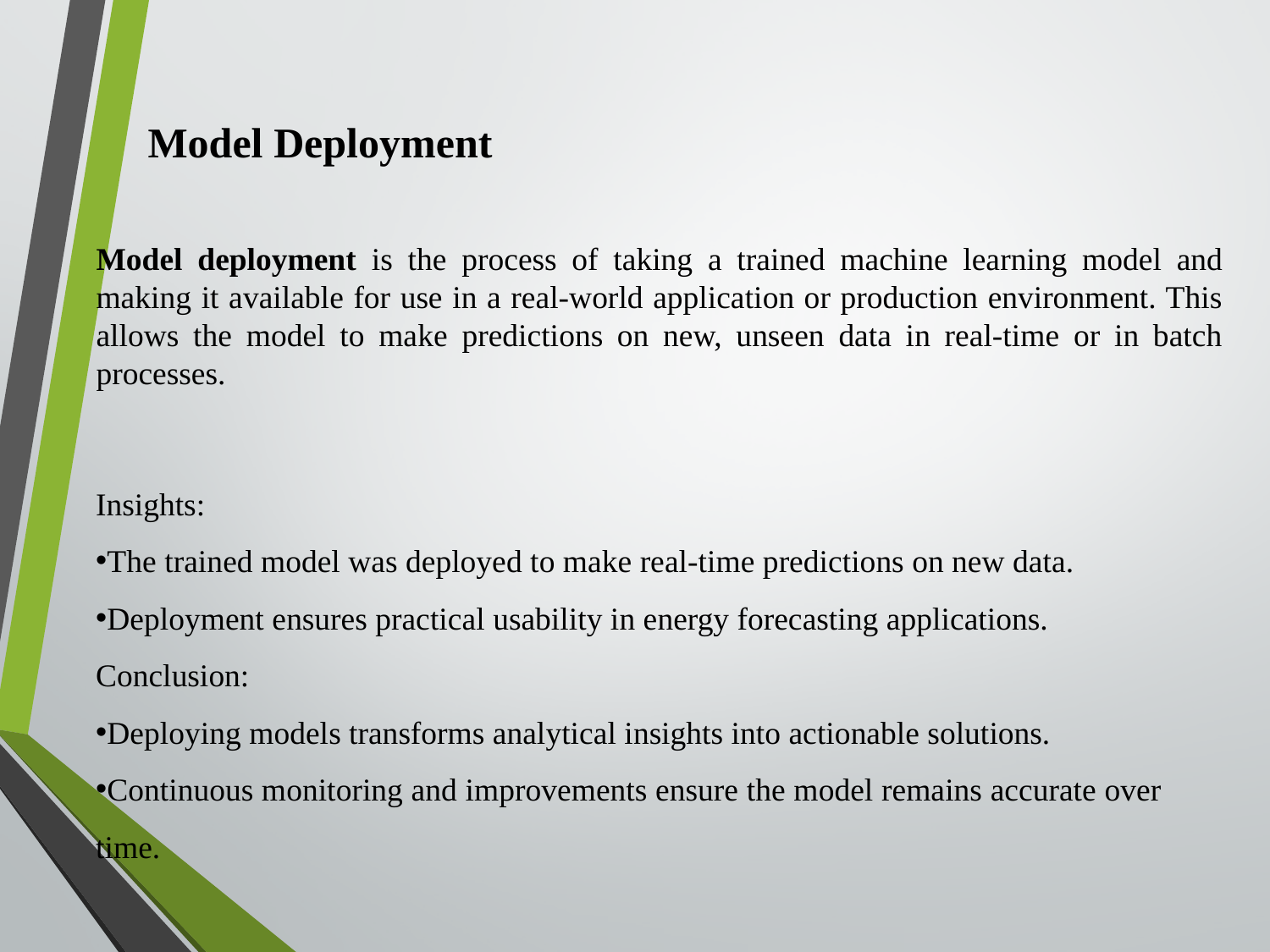

Model Deployment
# Model deployment is the process of taking a trained machine learning model and making it available for use in a real-world application or production environment. This allows the model to make predictions on new, unseen data in real-time or in batch processes.
Insights:
The trained model was deployed to make real-time predictions on new data.
Deployment ensures practical usability in energy forecasting applications.
Conclusion:
Deploying models transforms analytical insights into actionable solutions.
Continuous monitoring and improvements ensure the model remains accurate over time.